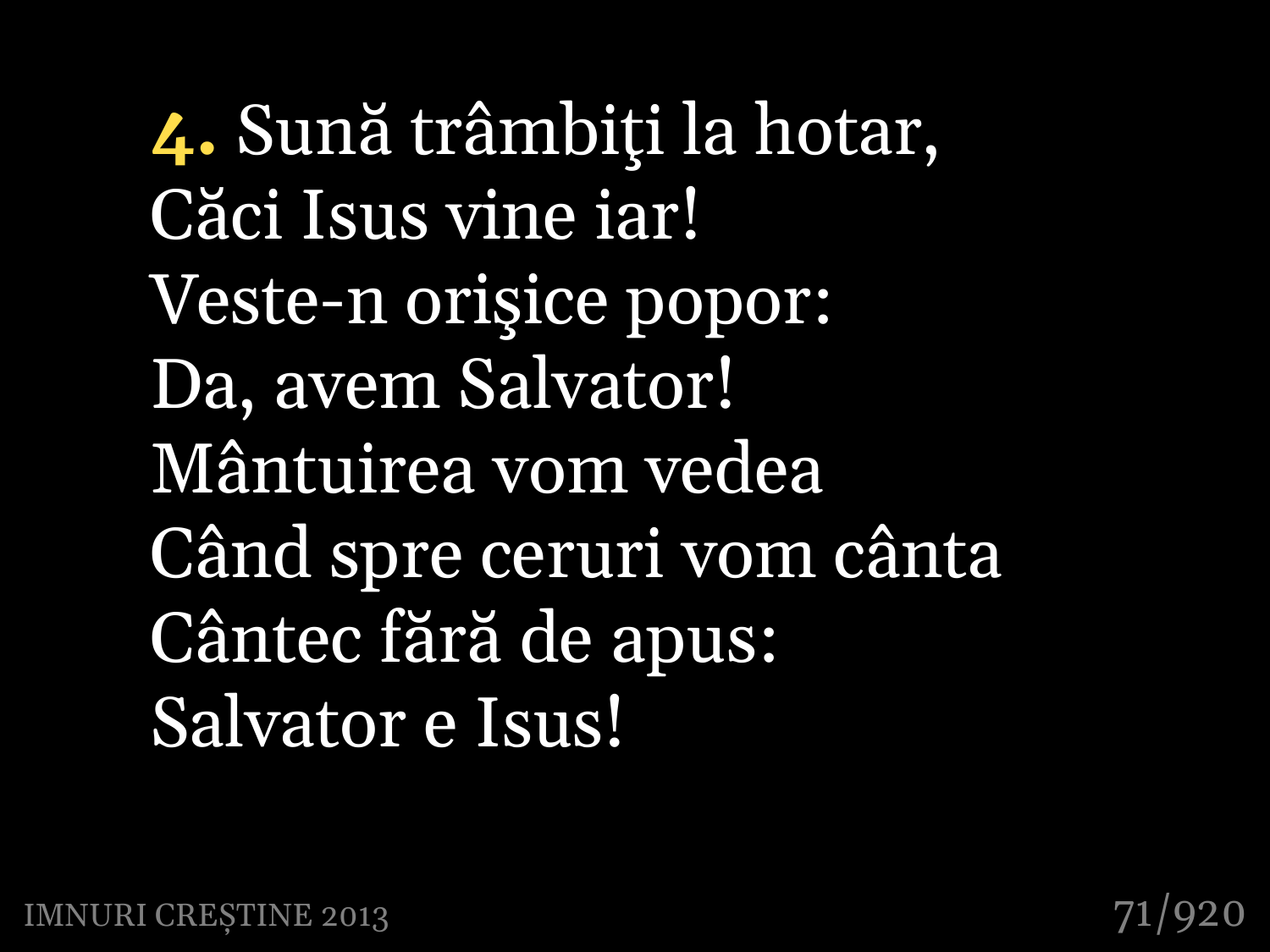

4. Sună trâmbiţi la hotar,
Căci Isus vine iar!
Veste-n orişice popor:
Da, avem Salvator!
Mântuirea vom vedea
Când spre ceruri vom cânta
Cântec fără de apus:
Salvator e Isus!
71/920
IMNURI CREȘTINE 2013